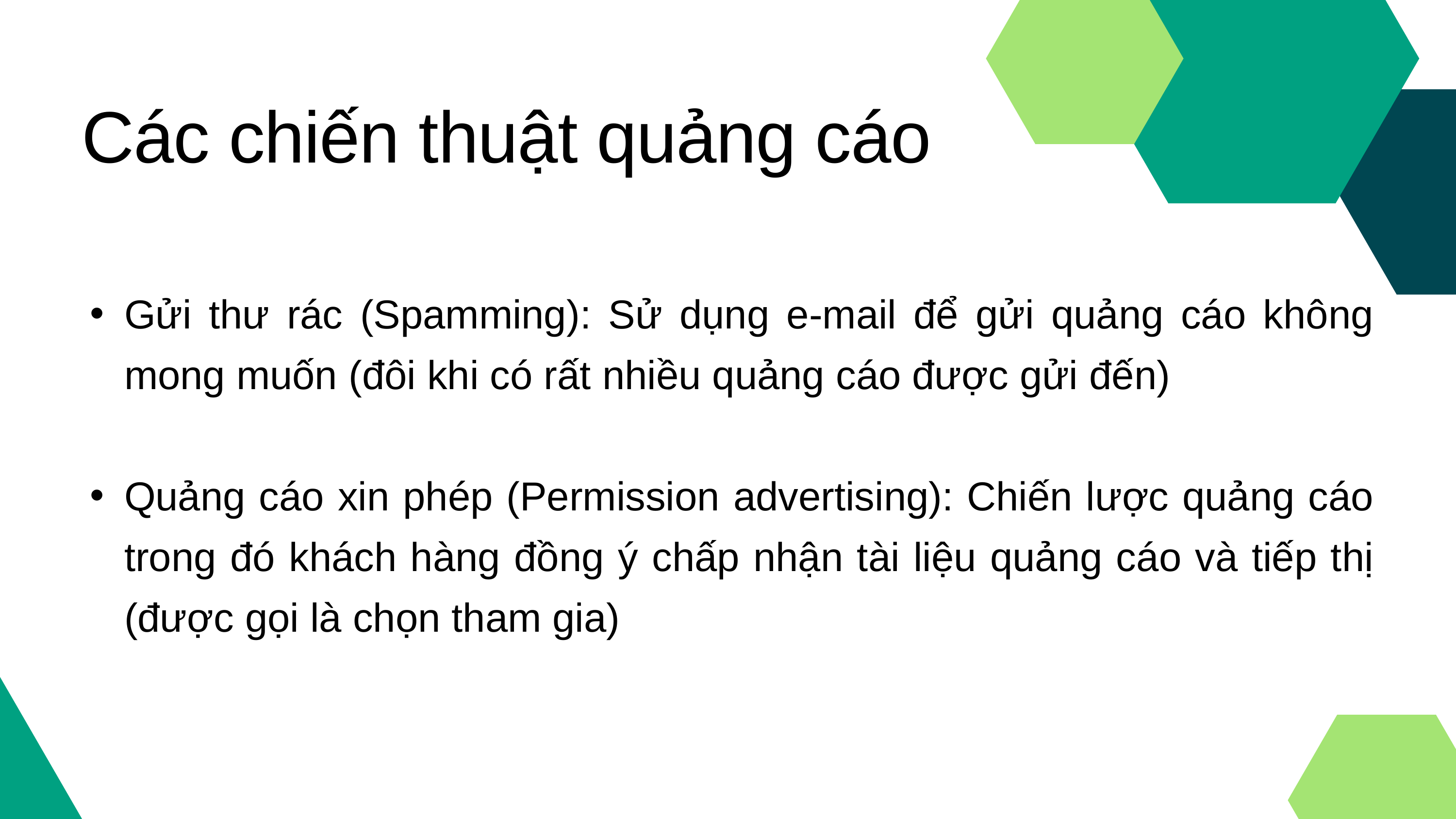

Các chiến thuật quảng cáo
Gửi thư rác (Spamming): Sử dụng e-mail để gửi quảng cáo không mong muốn (đôi khi có rất nhiều quảng cáo được gửi đến)

Quảng cáo xin phép (Permission advertising): Chiến lược quảng cáo trong đó khách hàng đồng ý chấp nhận tài liệu quảng cáo và tiếp thị (được gọi là chọn tham gia)